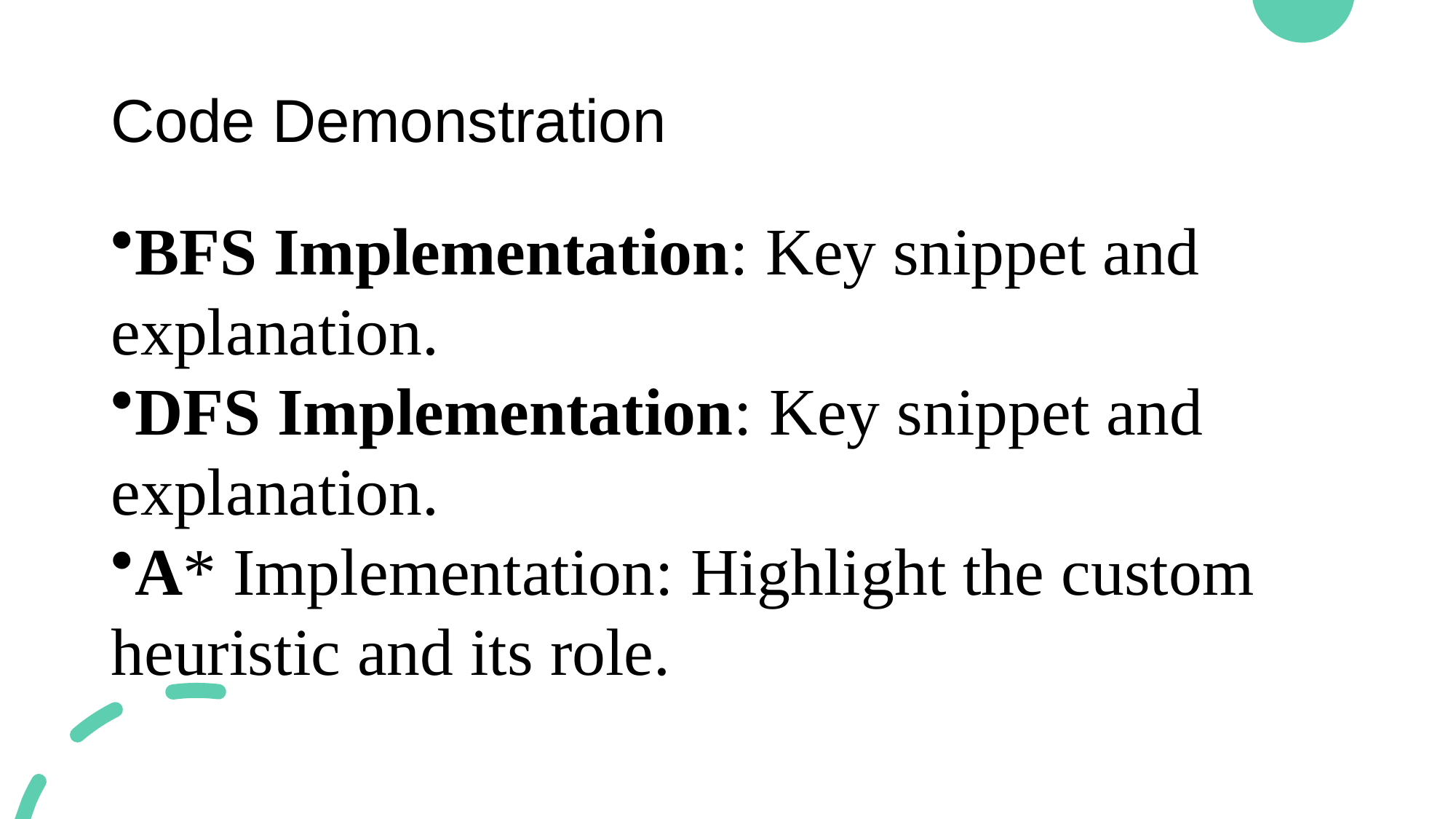

# Code Demonstration
BFS Implementation: Key snippet and explanation.
DFS Implementation: Key snippet and explanation.
A* Implementation: Highlight the custom heuristic and its role.